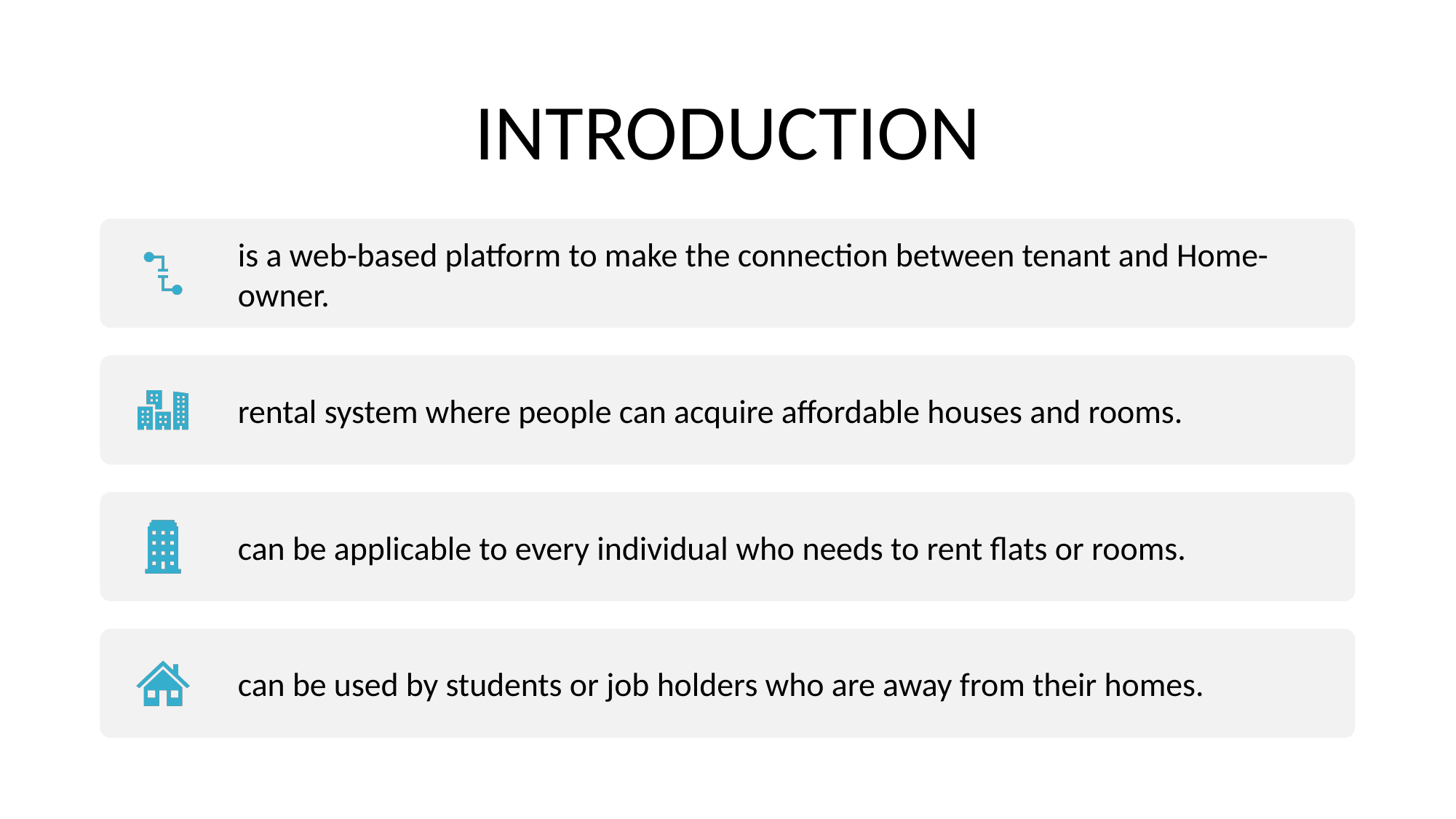

# INTRODUCTION
is a web-based platform to make the connection between tenant and Home-owner.
rental system where people can acquire affordable houses and rooms.
can be applicable to every individual who needs to rent flats or rooms.
can be used by students or job holders who are away from their homes.